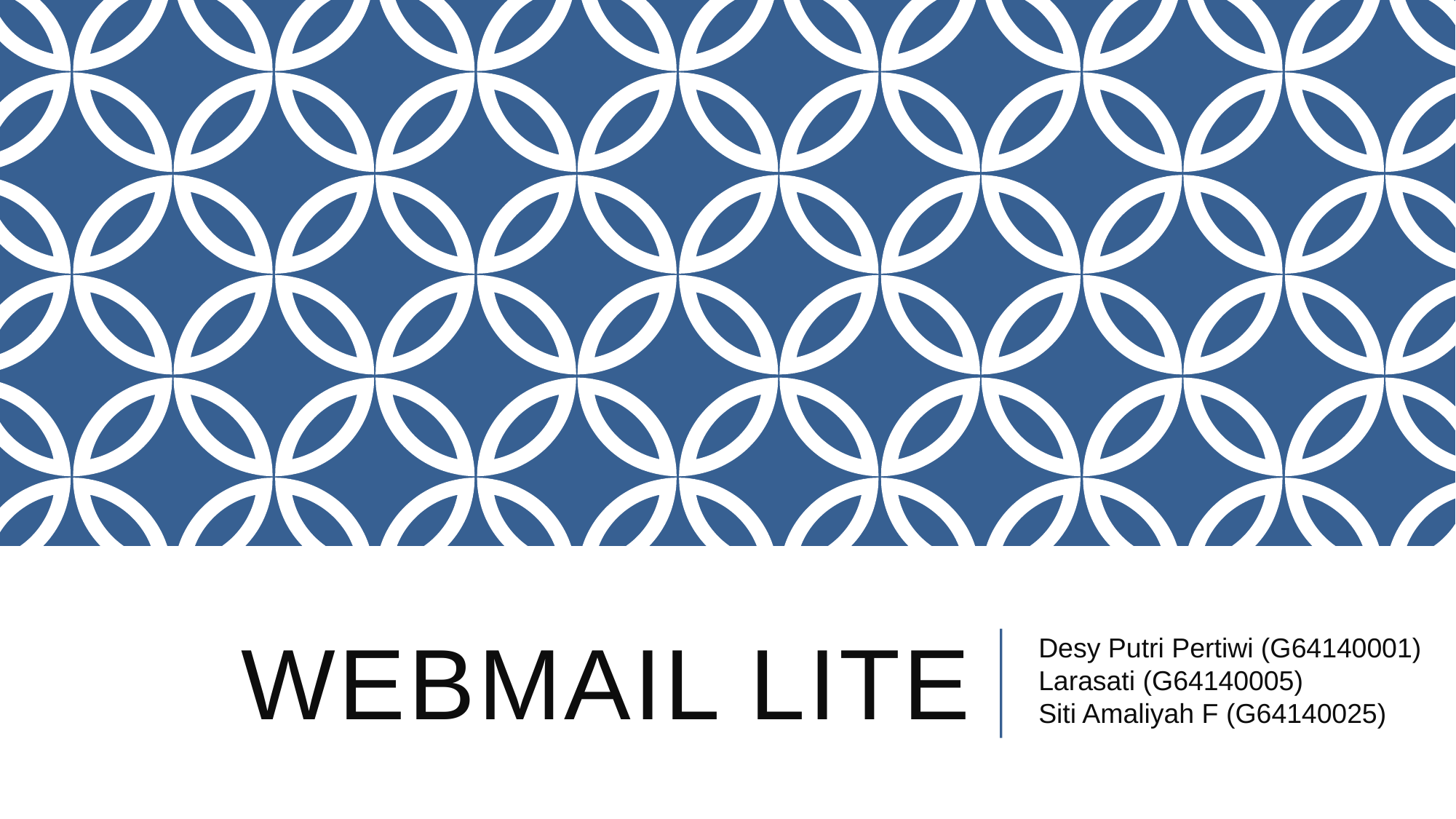

WEBMAIL LITE
Desy Putri Pertiwi (G64140001)
Larasati (G64140005)
Siti Amaliyah F (G64140025)